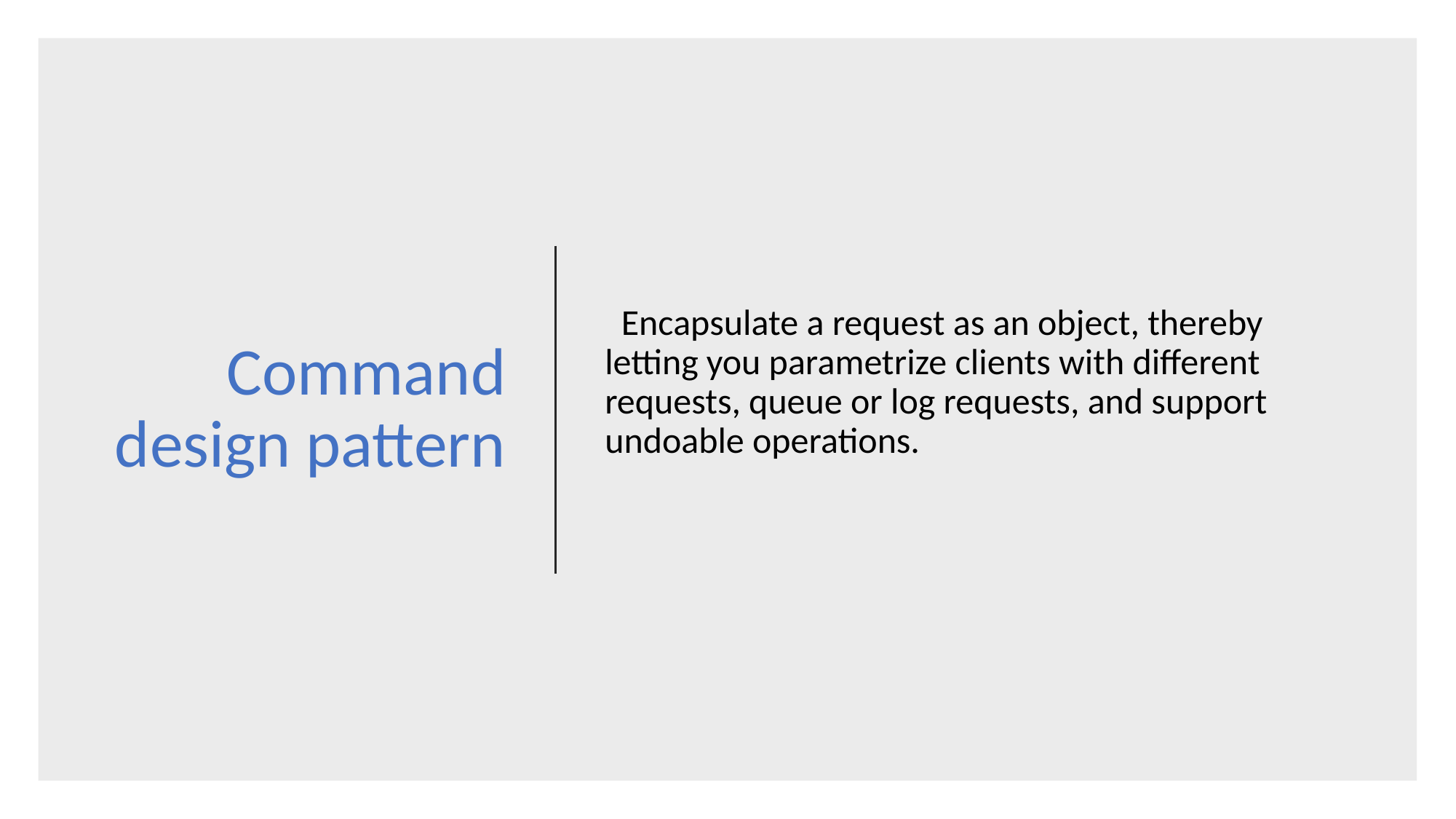

# Command design pattern
  Encapsulate a request as an object, thereby letting you parametrize clients with different requests, queue or log requests, and support undoable operations.